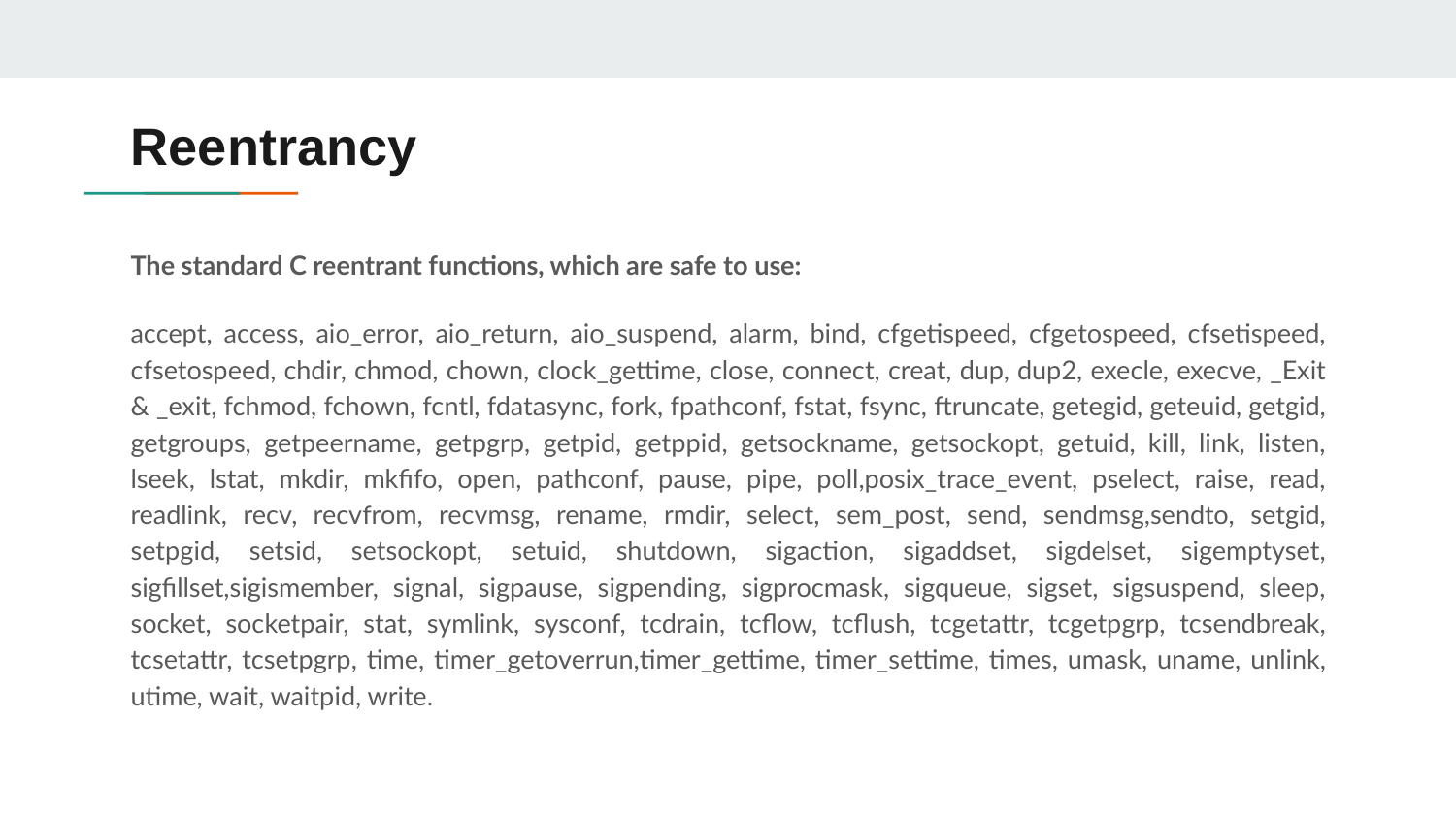

# Reentrancy
The standard C reentrant functions, which are safe to use:
accept, access, aio_error, aio_return, aio_suspend, alarm, bind, cfgetispeed, cfgetospeed, cfsetispeed, cfsetospeed, chdir, chmod, chown, clock_gettime, close, connect, creat, dup, dup2, execle, execve, _Exit & _exit, fchmod, fchown, fcntl, fdatasync, fork, fpathconf, fstat, fsync, ftruncate, getegid, geteuid, getgid, getgroups, getpeername, getpgrp, getpid, getppid, getsockname, getsockopt, getuid, kill, link, listen, lseek, lstat, mkdir, mkfifo, open, pathconf, pause, pipe, poll,posix_trace_event, pselect, raise, read, readlink, recv, recvfrom, recvmsg, rename, rmdir, select, sem_post, send, sendmsg,sendto, setgid, setpgid, setsid, setsockopt, setuid, shutdown, sigaction, sigaddset, sigdelset, sigemptyset, sigfillset,sigismember, signal, sigpause, sigpending, sigprocmask, sigqueue, sigset, sigsuspend, sleep, socket, socketpair, stat, symlink, sysconf, tcdrain, tcflow, tcflush, tcgetattr, tcgetpgrp, tcsendbreak, tcsetattr, tcsetpgrp, time, timer_getoverrun,timer_gettime, timer_settime, times, umask, uname, unlink, utime, wait, waitpid, write.